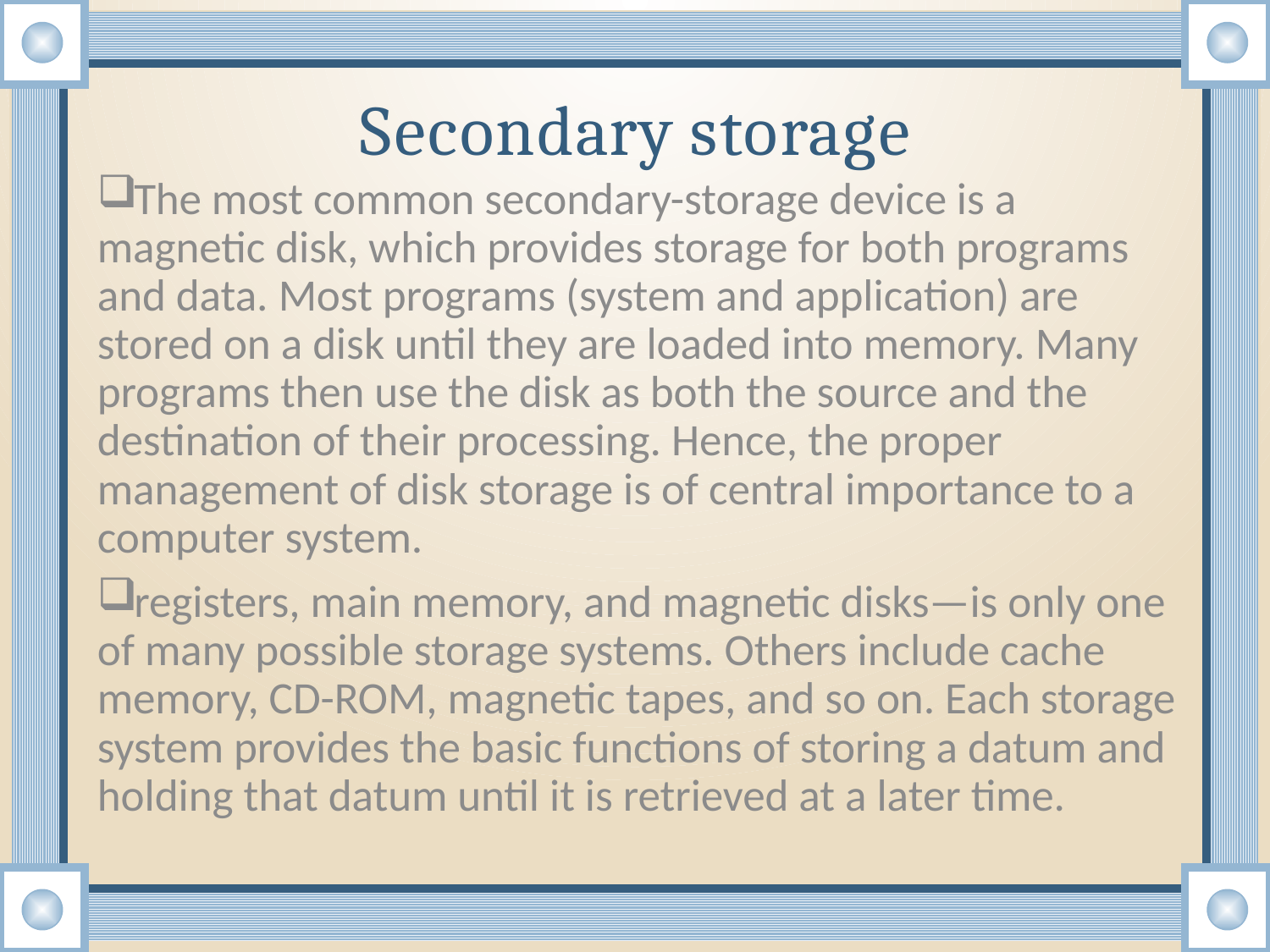

# Secondary storage
The most common secondary-storage device is a magnetic disk, which provides storage for both programs and data. Most programs (system and application) are stored on a disk until they are loaded into memory. Many programs then use the disk as both the source and the destination of their processing. Hence, the proper management of disk storage is of central importance to a computer system.
registers, main memory, and magnetic disks—is only one of many possible storage systems. Others include cache memory, CD-ROM, magnetic tapes, and so on. Each storage system provides the basic functions of storing a datum and holding that datum until it is retrieved at a later time.